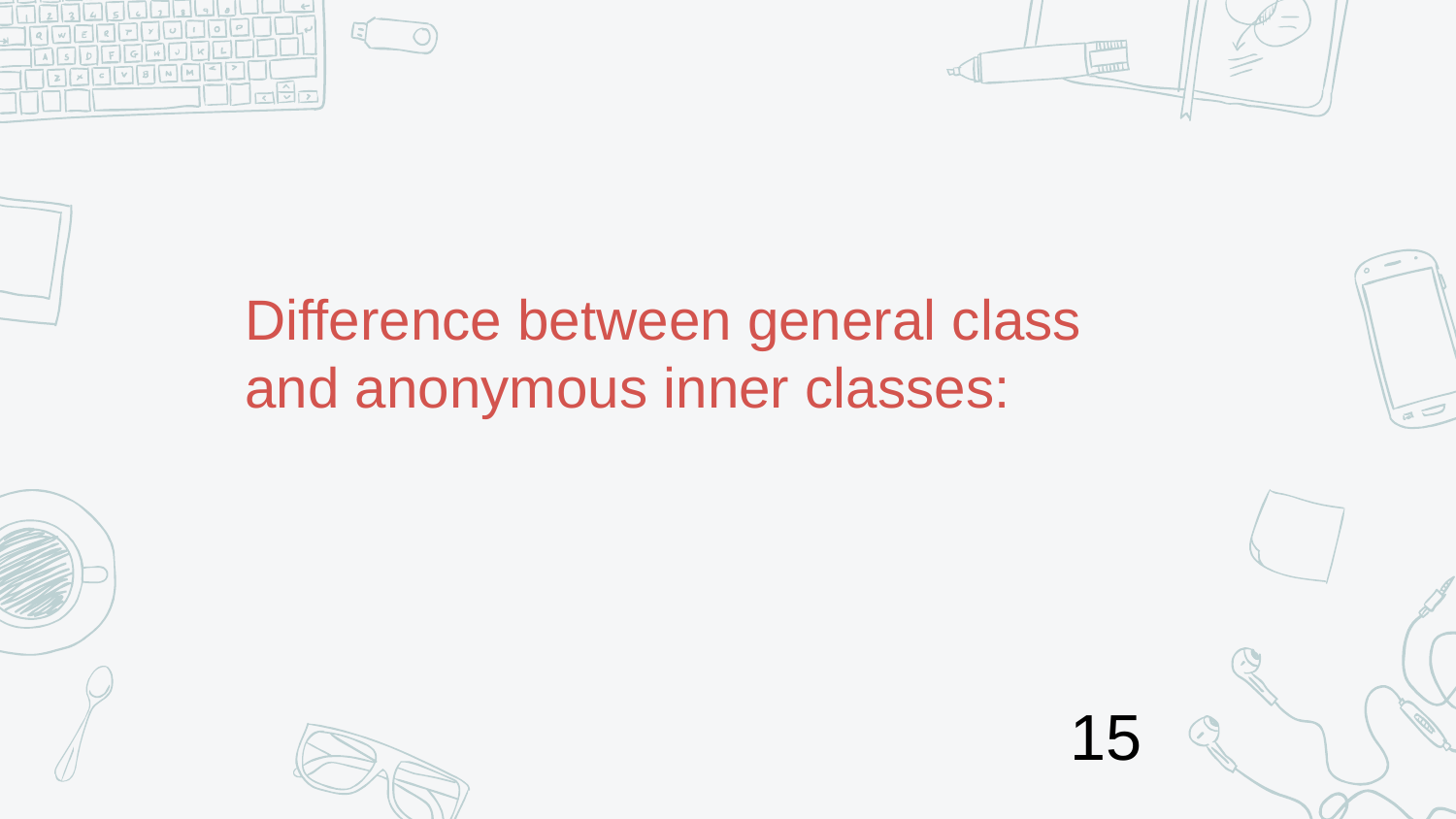

Difference between general class and anonymous inner classes:
15